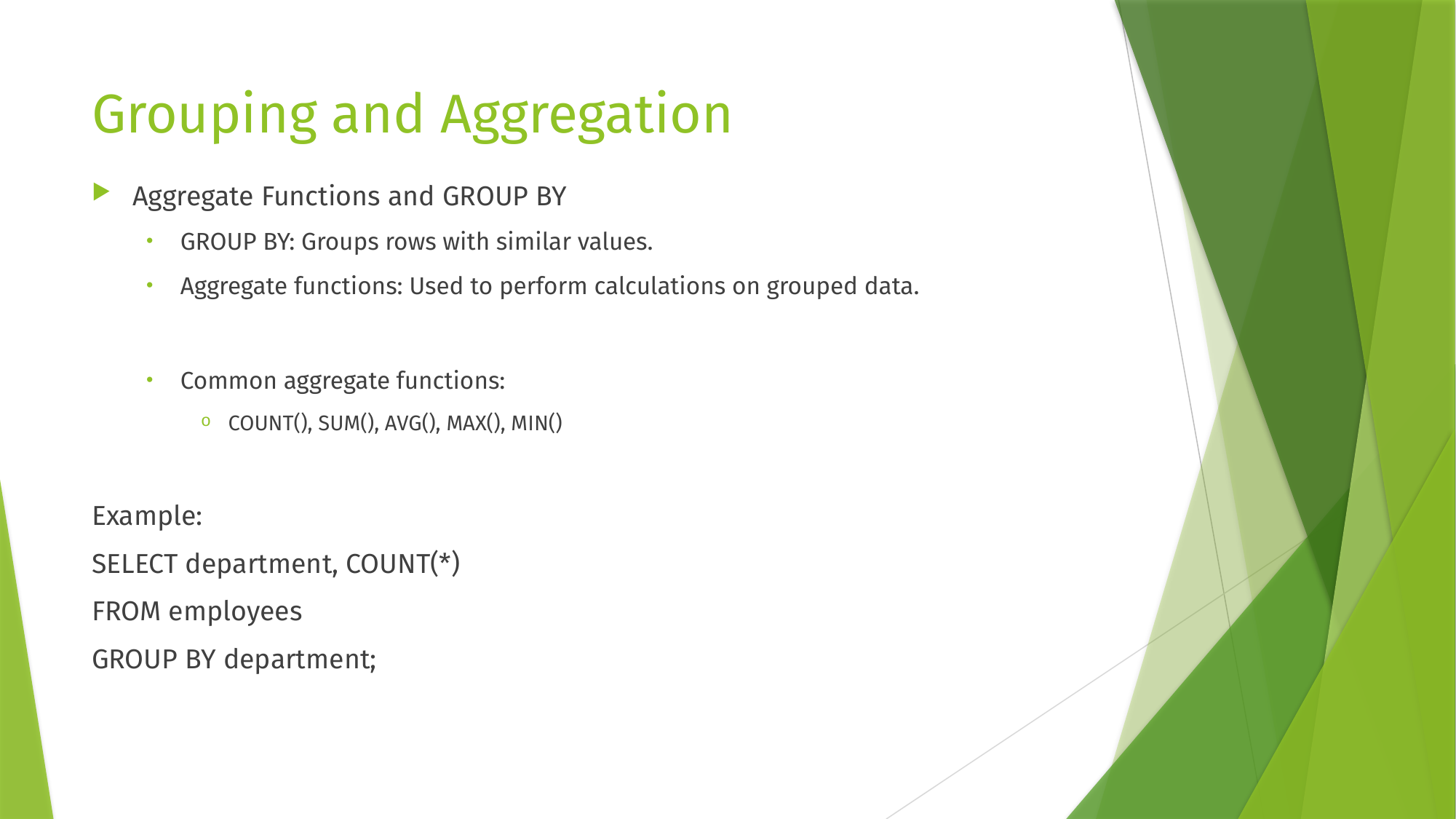

# Grouping and Aggregation
Aggregate Functions and GROUP BY
GROUP BY: Groups rows with similar values.
Aggregate functions: Used to perform calculations on grouped data.

Common aggregate functions:
COUNT(), SUM(), AVG(), MAX(), MIN()

Example:
SELECT department, COUNT(*)
FROM employees
GROUP BY department;